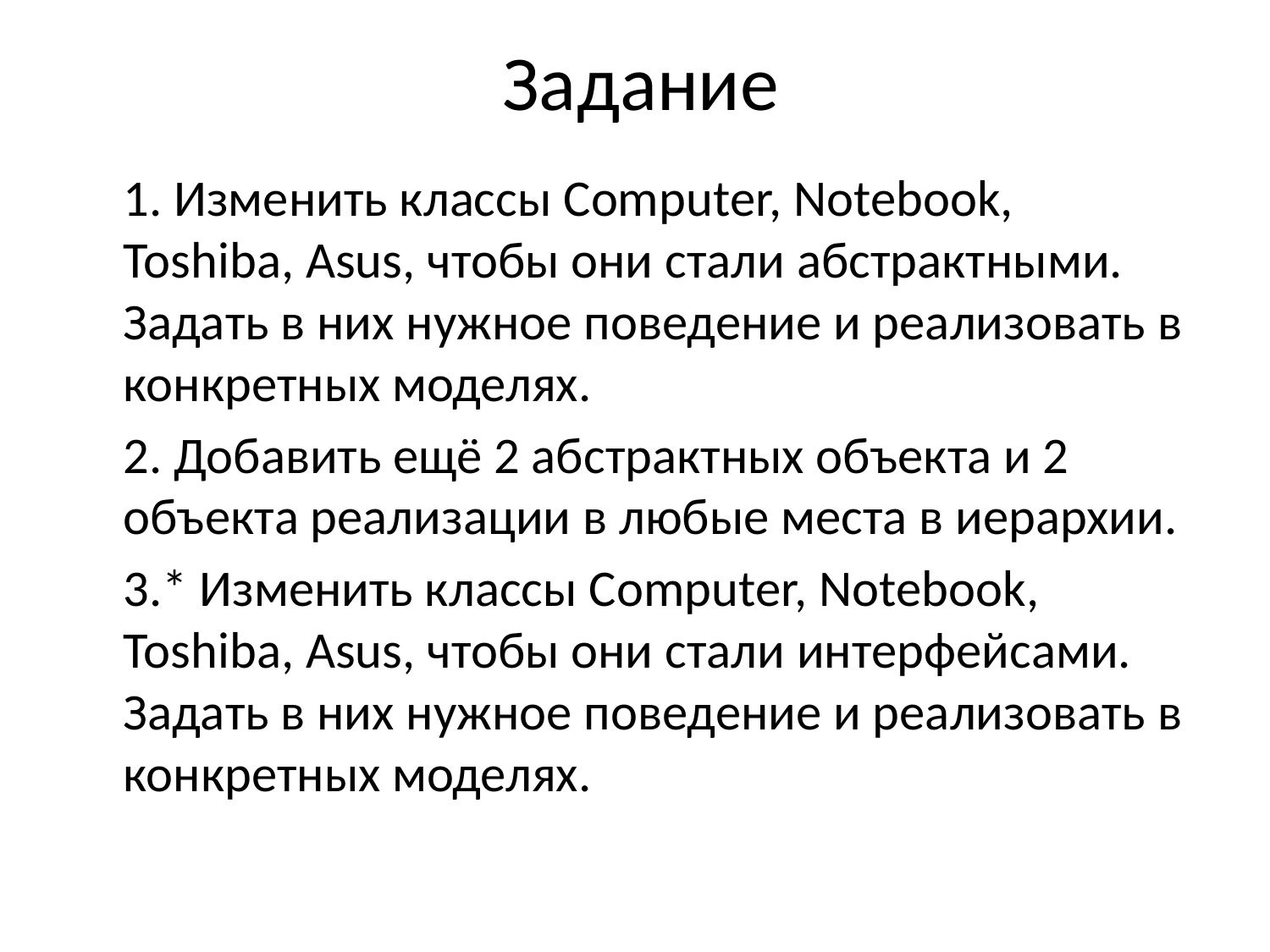

# Задание
	1. Изменить классы Computer, Notebook, Toshiba, Asus, чтобы они стали абстрактными. Задать в них нужное поведение и реализовать в конкретных моделях.
	2. Добавить ещё 2 абстрактных объекта и 2 объекта реализации в любые места в иерархии.
	3.* Изменить классы Computer, Notebook, Toshiba, Asus, чтобы они стали интерфейсами. Задать в них нужное поведение и реализовать в конкретных моделях.